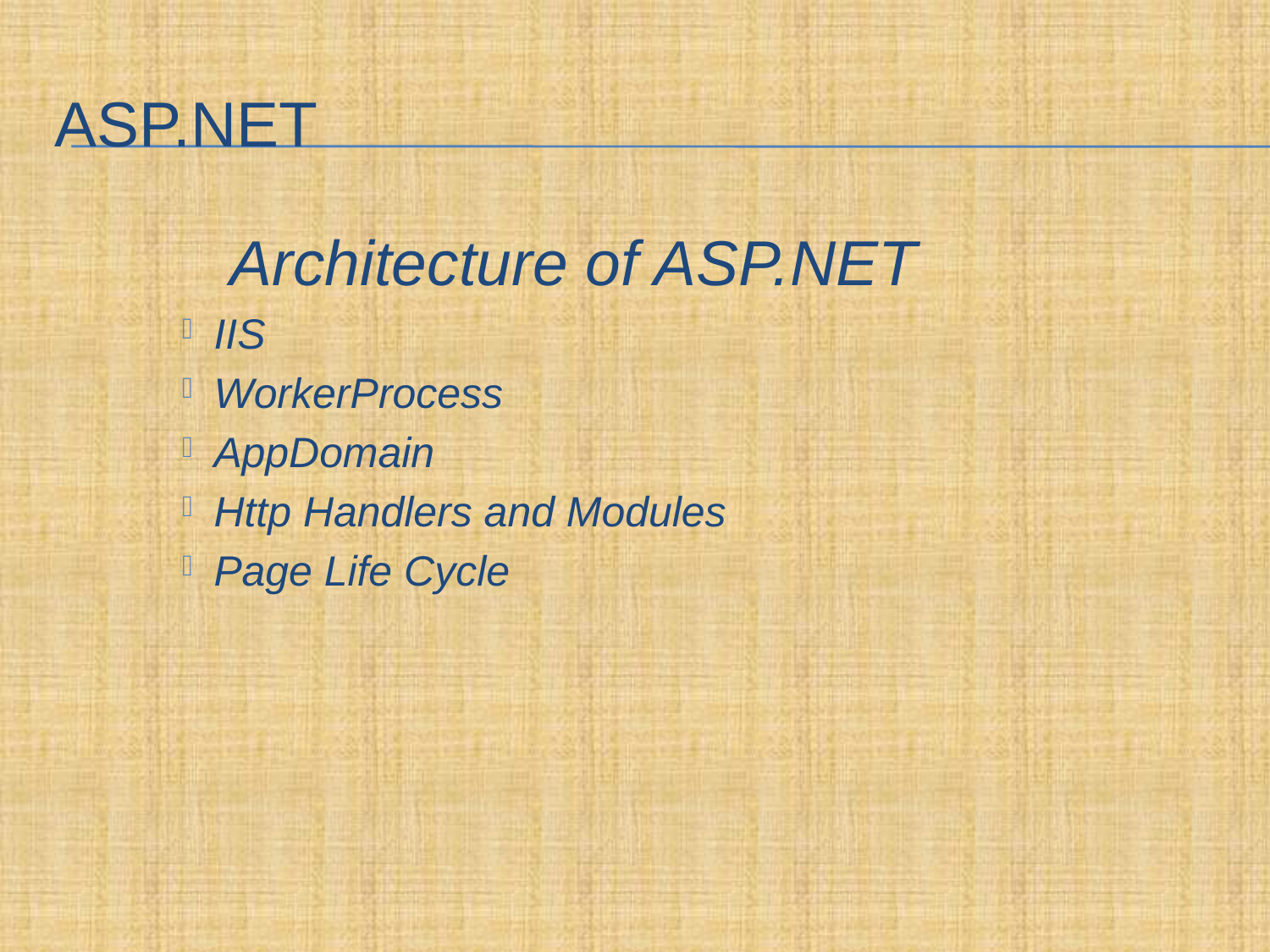

# ASP.NET
		Architecture of ASP.NET
IIS
WorkerProcess
AppDomain
Http Handlers and Modules
Page Life Cycle